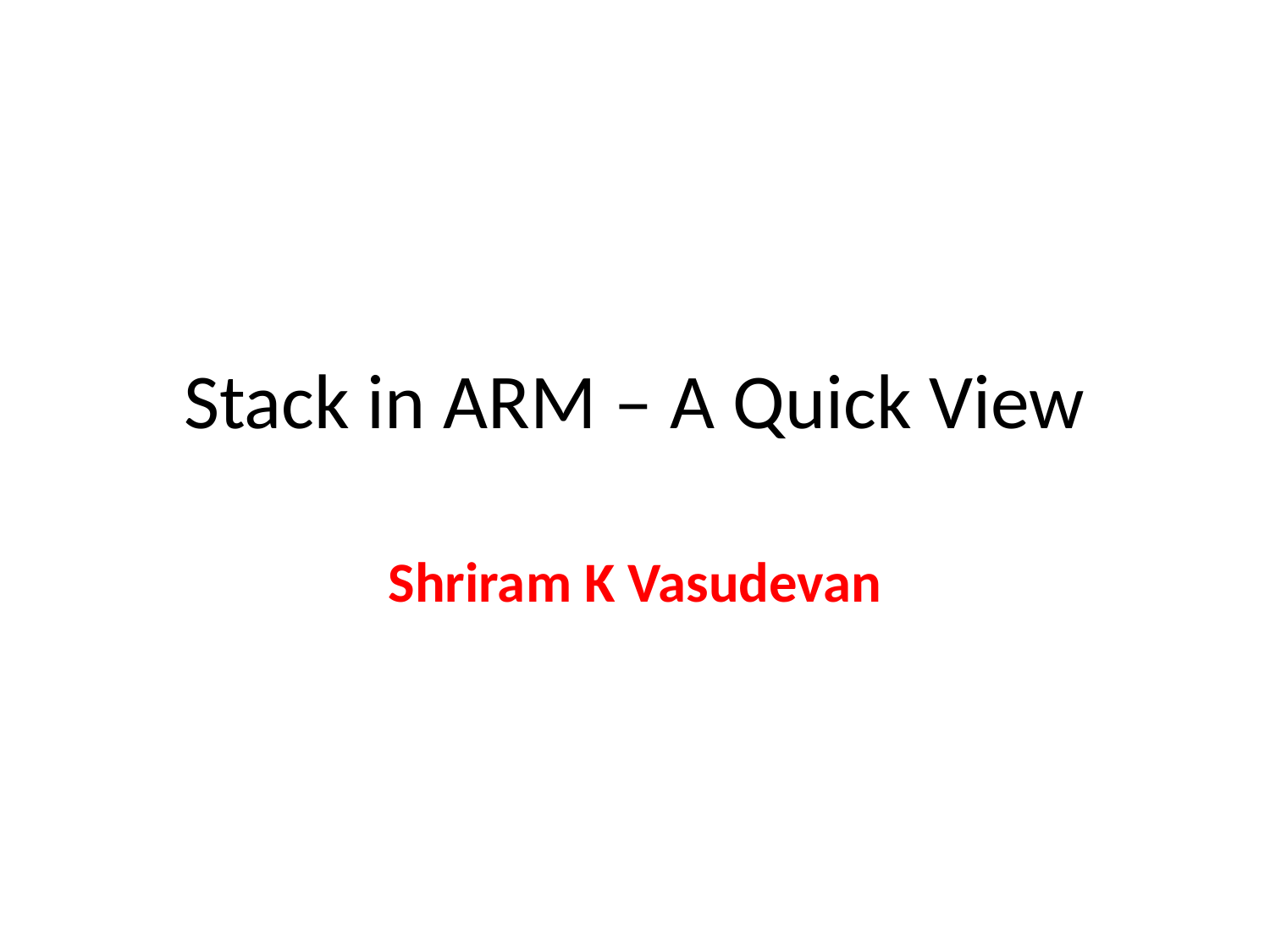

# Stack in ARM – A Quick View
Shriram K Vasudevan